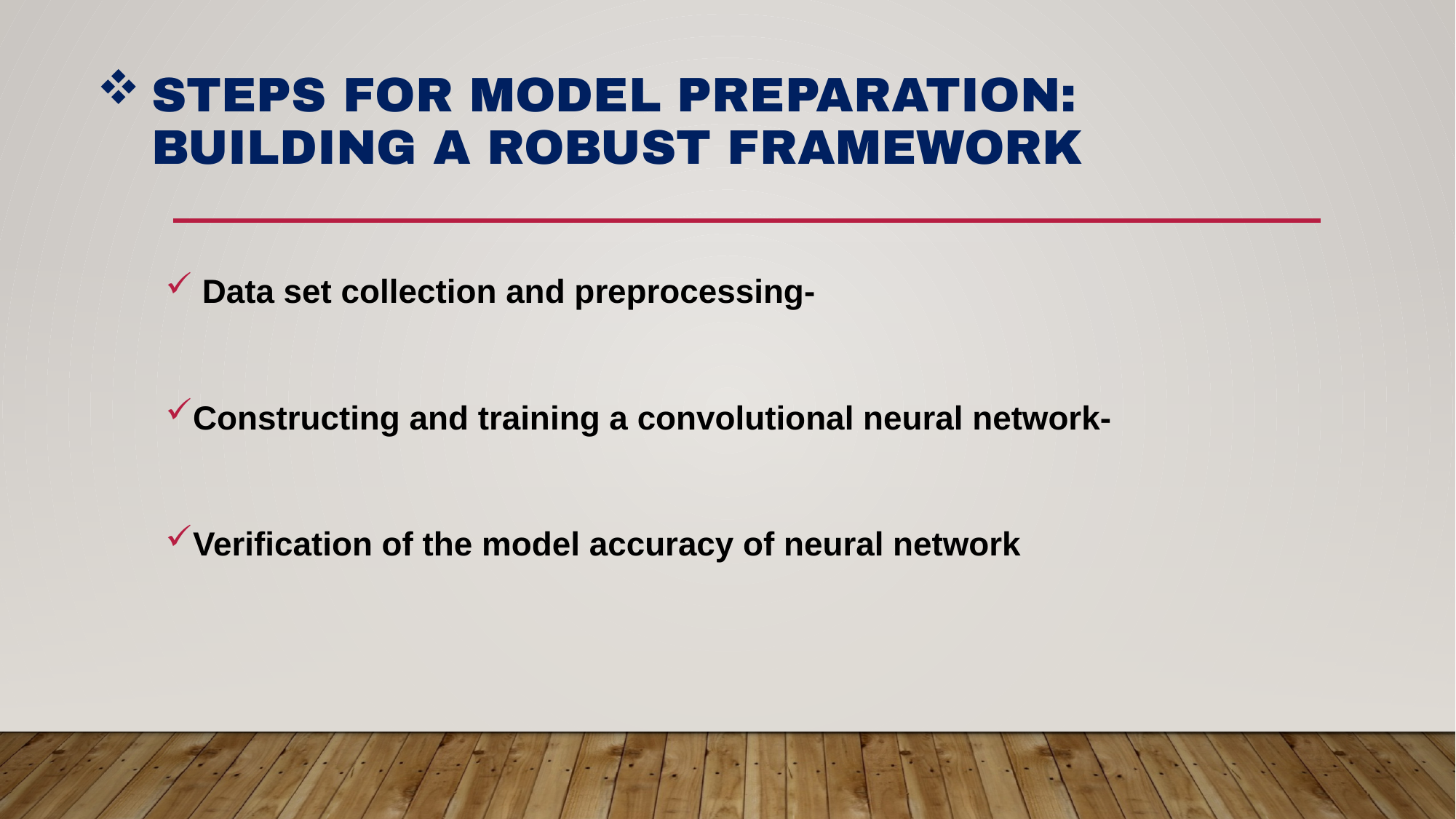

# Steps for Model Preparation: Building a Robust Framework
 Data set collection and preprocessing-

Constructing and training a convolutional neural network-

Verification of the model accuracy of neural network